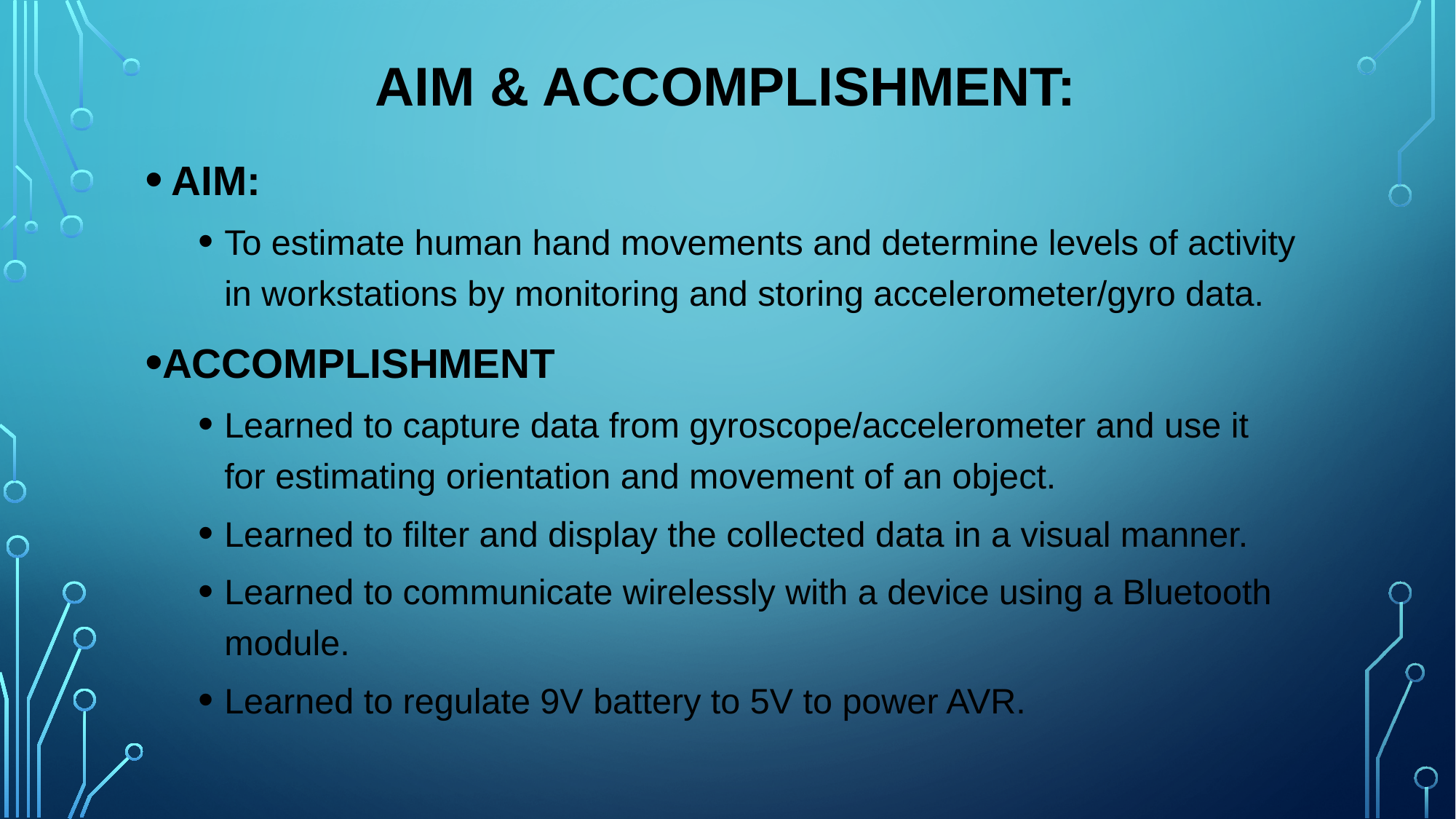

# AIM & ACCOMPLISHMENT:
AIM:
To estimate human hand movements and determine levels of activity in workstations by monitoring and storing accelerometer/gyro data.
ACCOMPLISHMENT
Learned to capture data from gyroscope/accelerometer and use it for estimating orientation and movement of an object.
Learned to filter and display the collected data in a visual manner.
Learned to communicate wirelessly with a device using a Bluetooth module.
Learned to regulate 9V battery to 5V to power AVR.